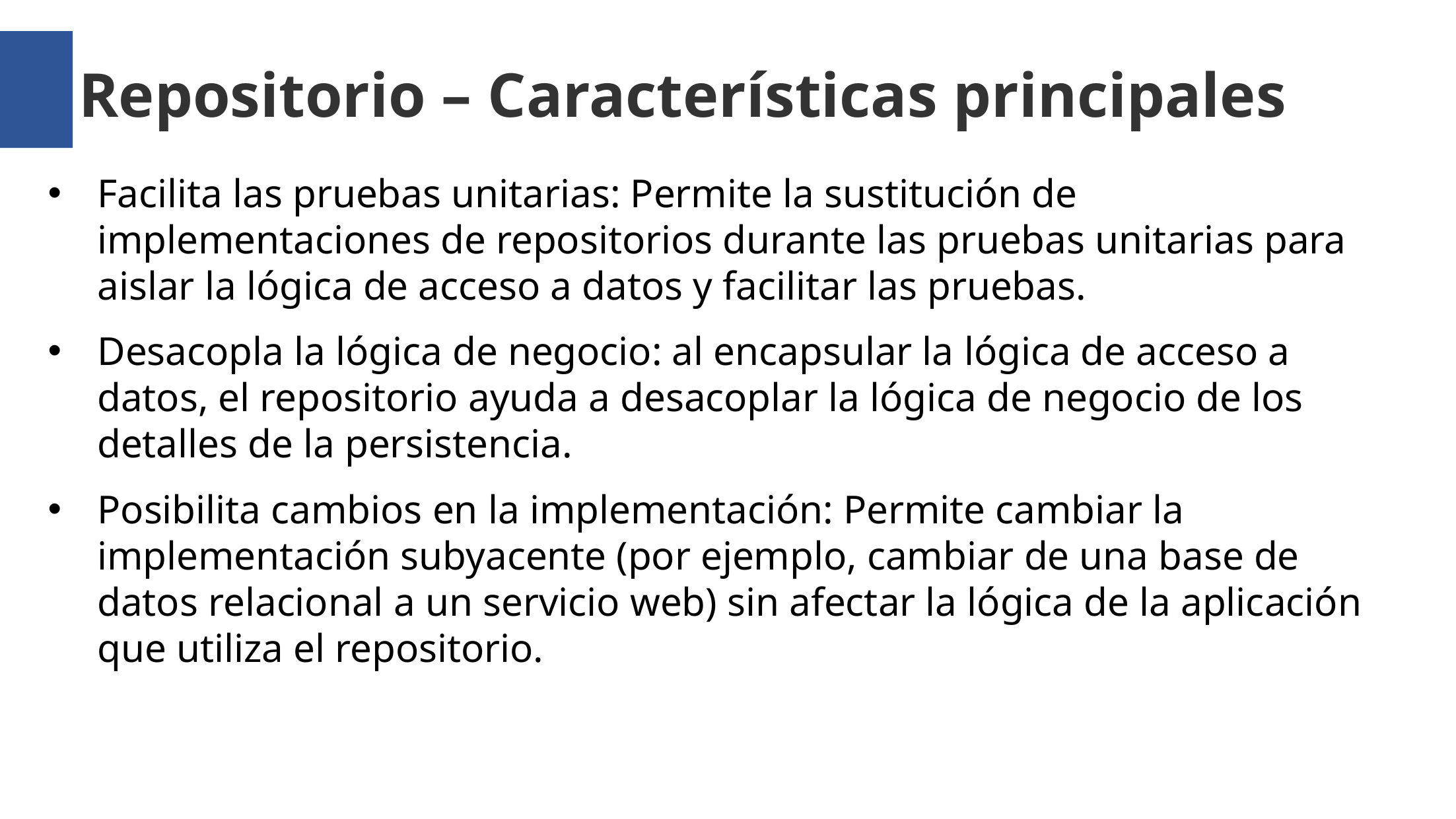

Repositorio – Características principales
Facilita las pruebas unitarias: Permite la sustitución de implementaciones de repositorios durante las pruebas unitarias para aislar la lógica de acceso a datos y facilitar las pruebas.
Desacopla la lógica de negocio: al encapsular la lógica de acceso a datos, el repositorio ayuda a desacoplar la lógica de negocio de los detalles de la persistencia.
Posibilita cambios en la implementación: Permite cambiar la implementación subyacente (por ejemplo, cambiar de una base de datos relacional a un servicio web) sin afectar la lógica de la aplicación que utiliza el repositorio.